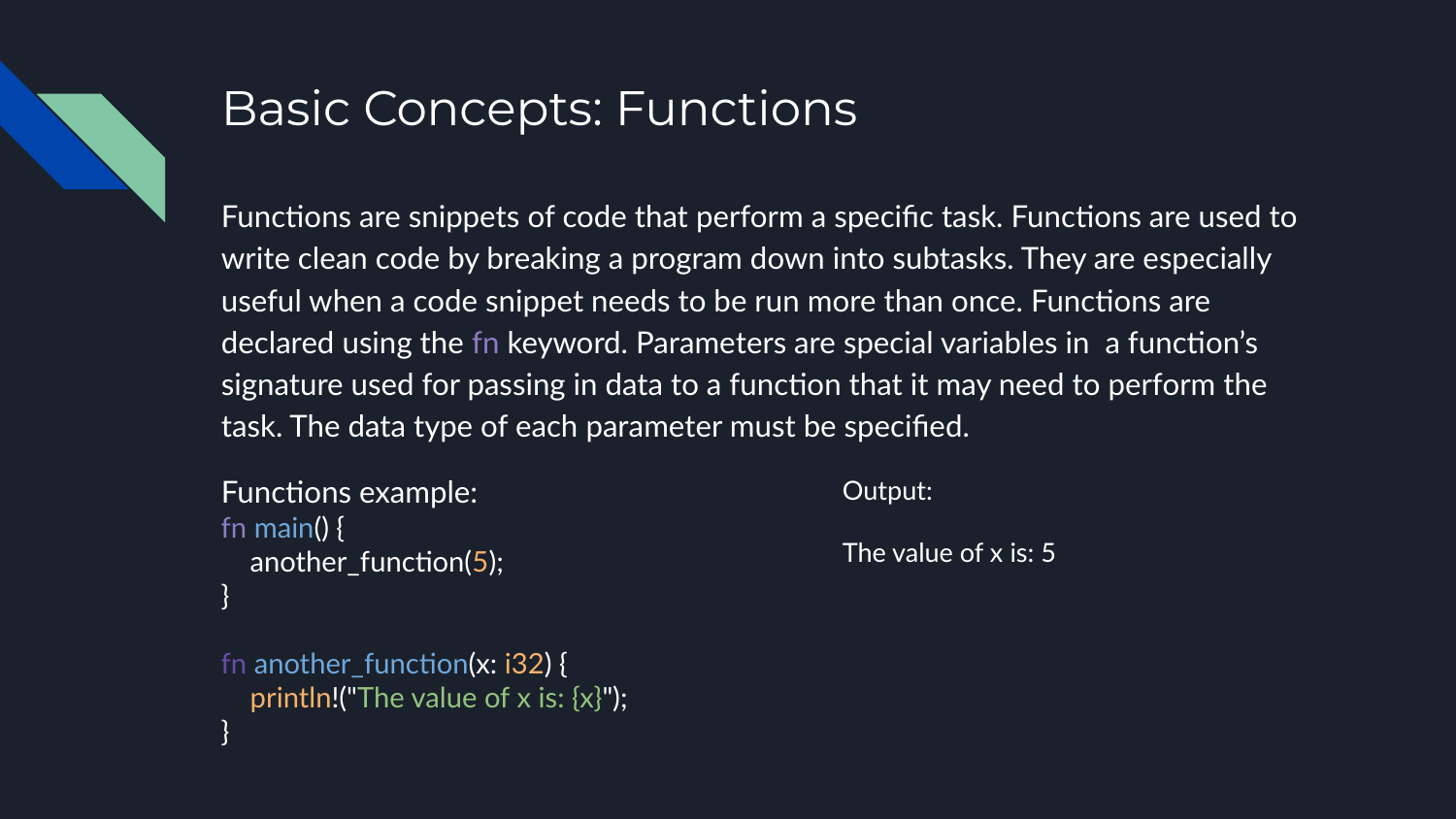

# Basic Concepts: Functions
Functions are snippets of code that perform a specific task. Functions are used to write clean code by breaking a program down into subtasks. They are especially useful when a code snippet needs to be run more than once. Functions are declared using the fn keyword. Parameters are special variables in  a function’s signature used for passing in data to a function that it may need to perform the task. The data type of each parameter must be specified.
Functions example:
Output:

The value of x is: 5
fn main() {
    another_function(5);
}

fn another_function(x: i32) {
    println!("The value of x is: {x}");
}